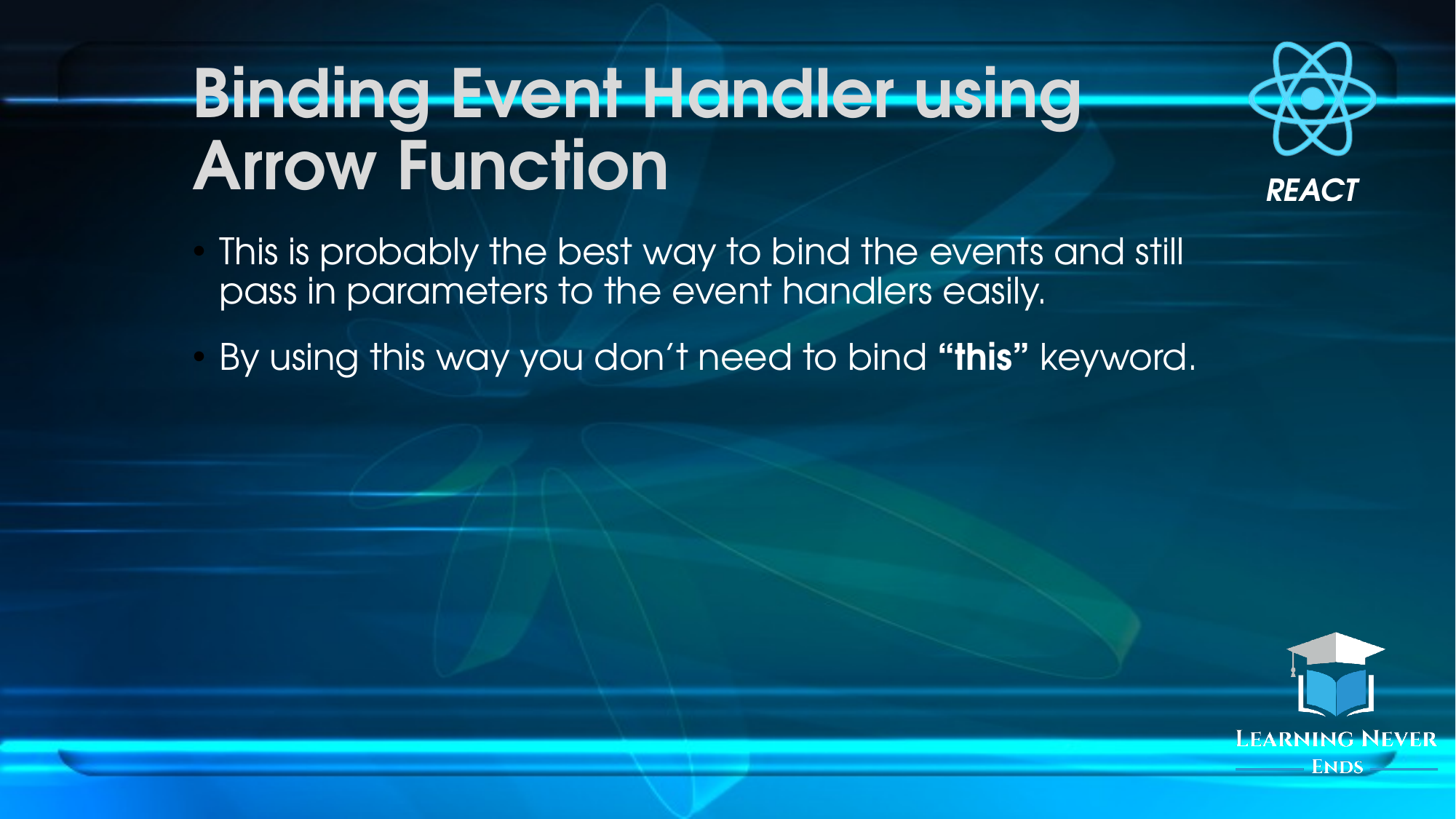

# Binding Event Handler using Arrow Function
This is probably the best way to bind the events and still pass in parameters to the event handlers easily.
By using this way you don’t need to bind “this” keyword.